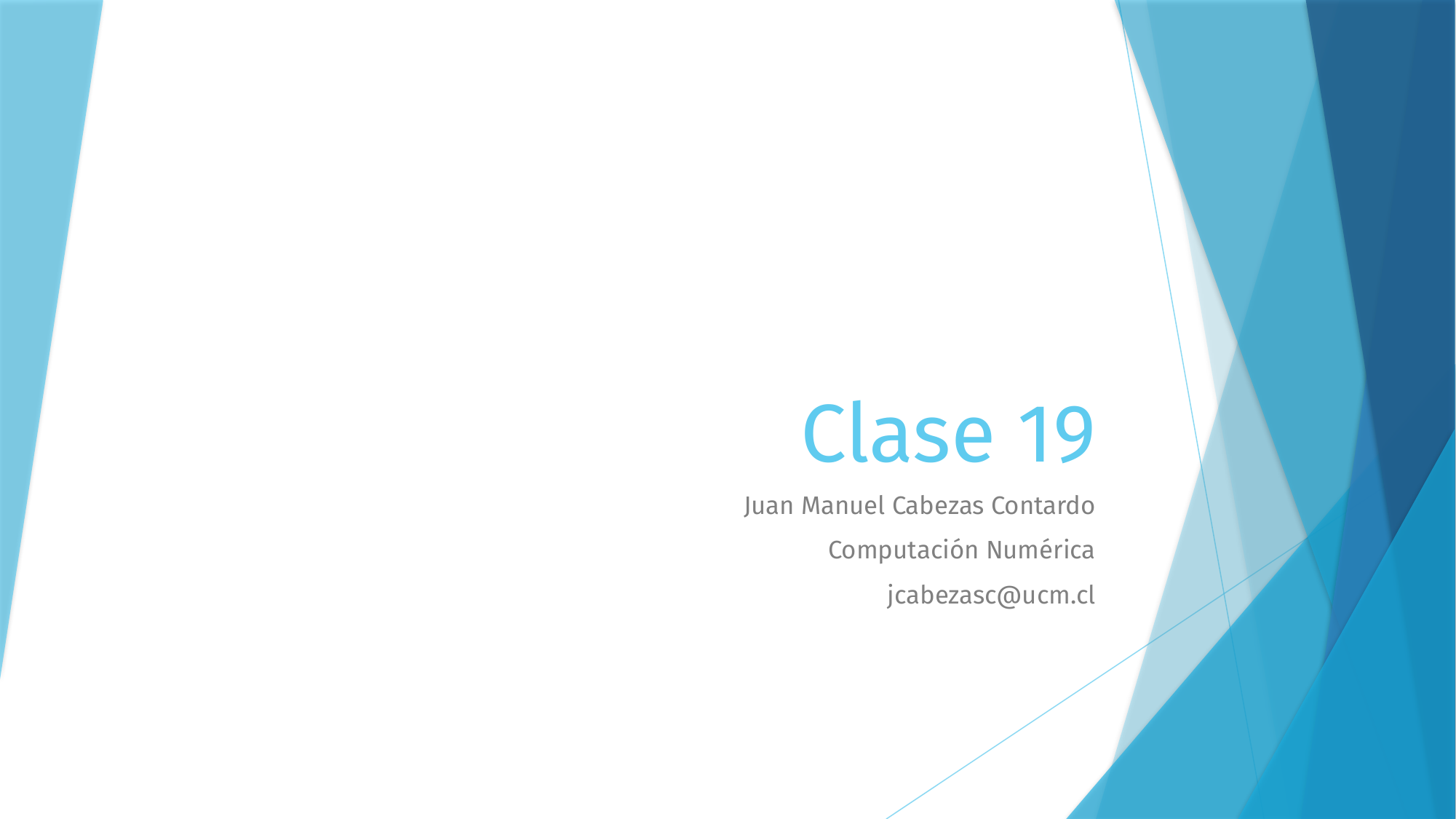

# Clase 19
Juan Manuel Cabezas Contardo
Computación Numérica
jcabezasc@ucm.cl